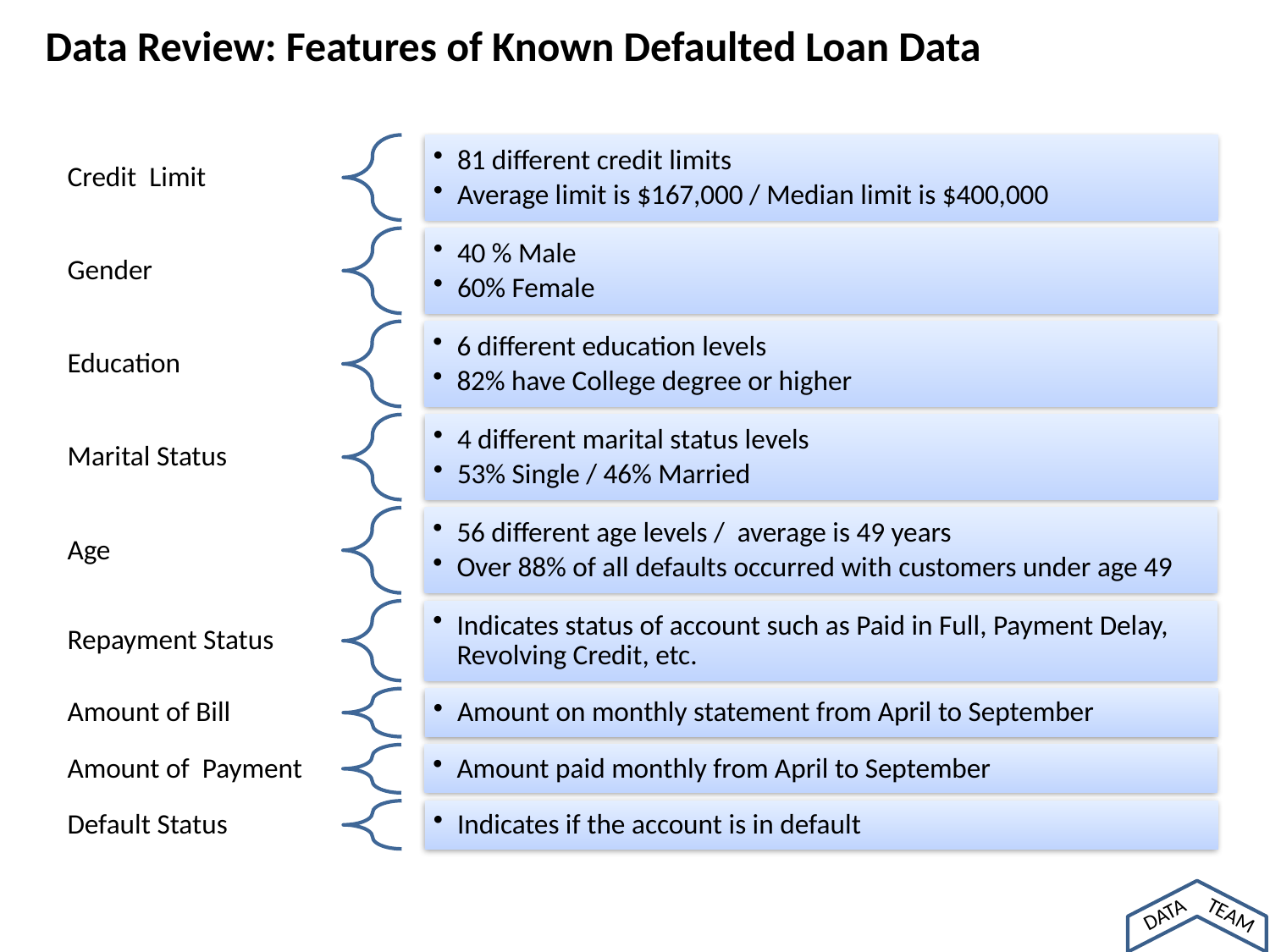

Data Review: Features of Known Defaulted Loan Data
Credit  Limit
81 different credit limits
Average limit is $167,000 / Median limit is $400,000
Gender
40 % Male
60% Female
Education
6 different education levels
82% have College degree or higher
Marital Status
4 different marital status levels
53% Single / 46% Married
Age
56 different age levels /  average is 49 years
Over 88% of all defaults occurred with customers under age 49
Repayment Status
Indicates status of account such as Paid in Full, Payment Delay, Revolving Credit, etc.
Amount of Bill
Amount on monthly statement from April to September
Amount of  Payment
Amount paid monthly from April to September
Default Status
Indicates if the account is in default

DATA
TEAM